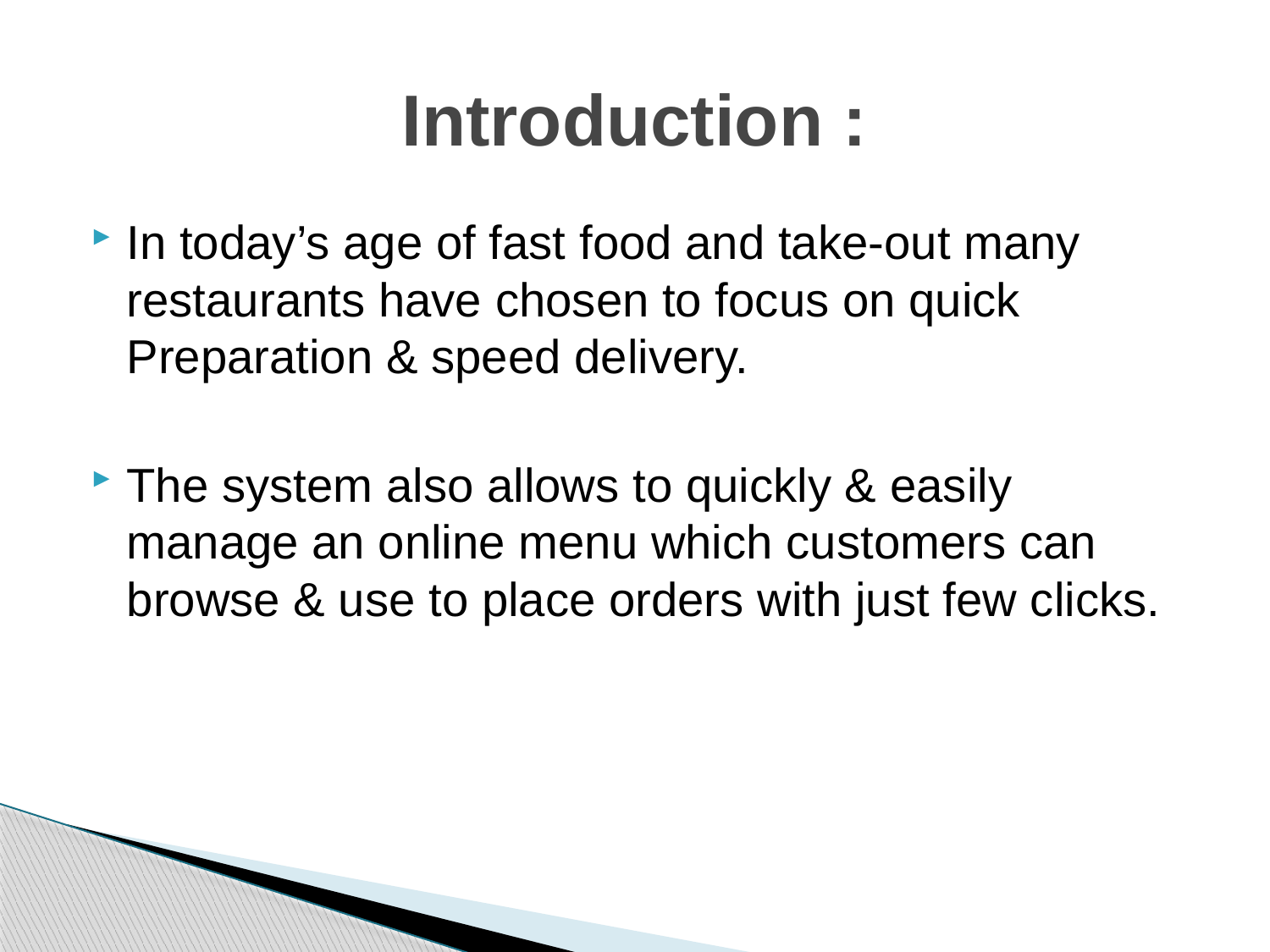

# Introduction :
In today’s age of fast food and take-out many restaurants have chosen to focus on quick Preparation & speed delivery.

The system also allows to quickly & easily manage an online menu which customers can browse & use to place orders with just few clicks.